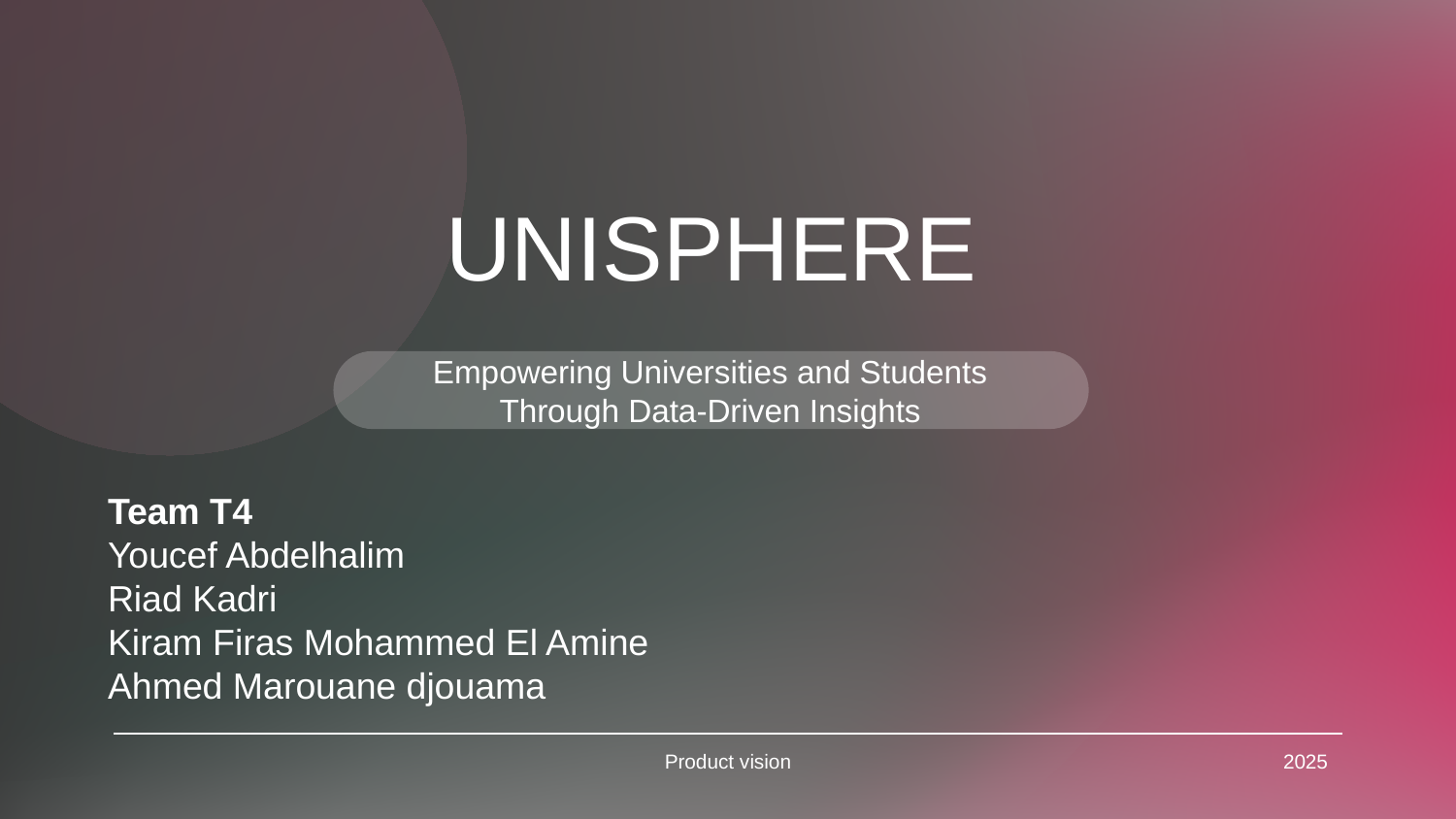

# UNISPHERE

Empowering Universities and Students Through Data-Driven Insights
Team T4
Youcef Abdelhalim
Riad Kadri
Kiram Firas Mohammed El Amine
Ahmed Marouane djouama
Product vision
2025